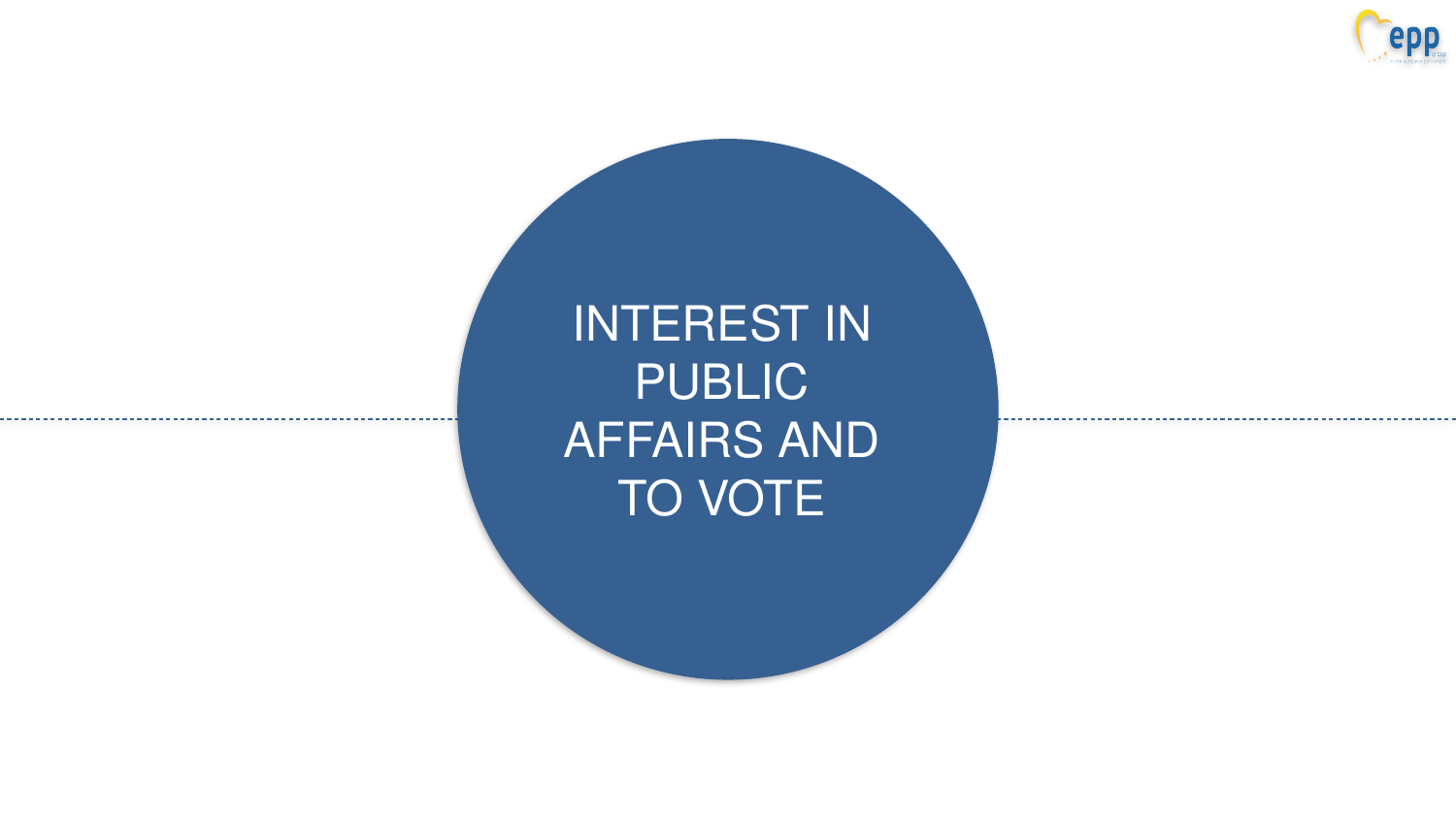

Interest in public affairs AND TO VOTE